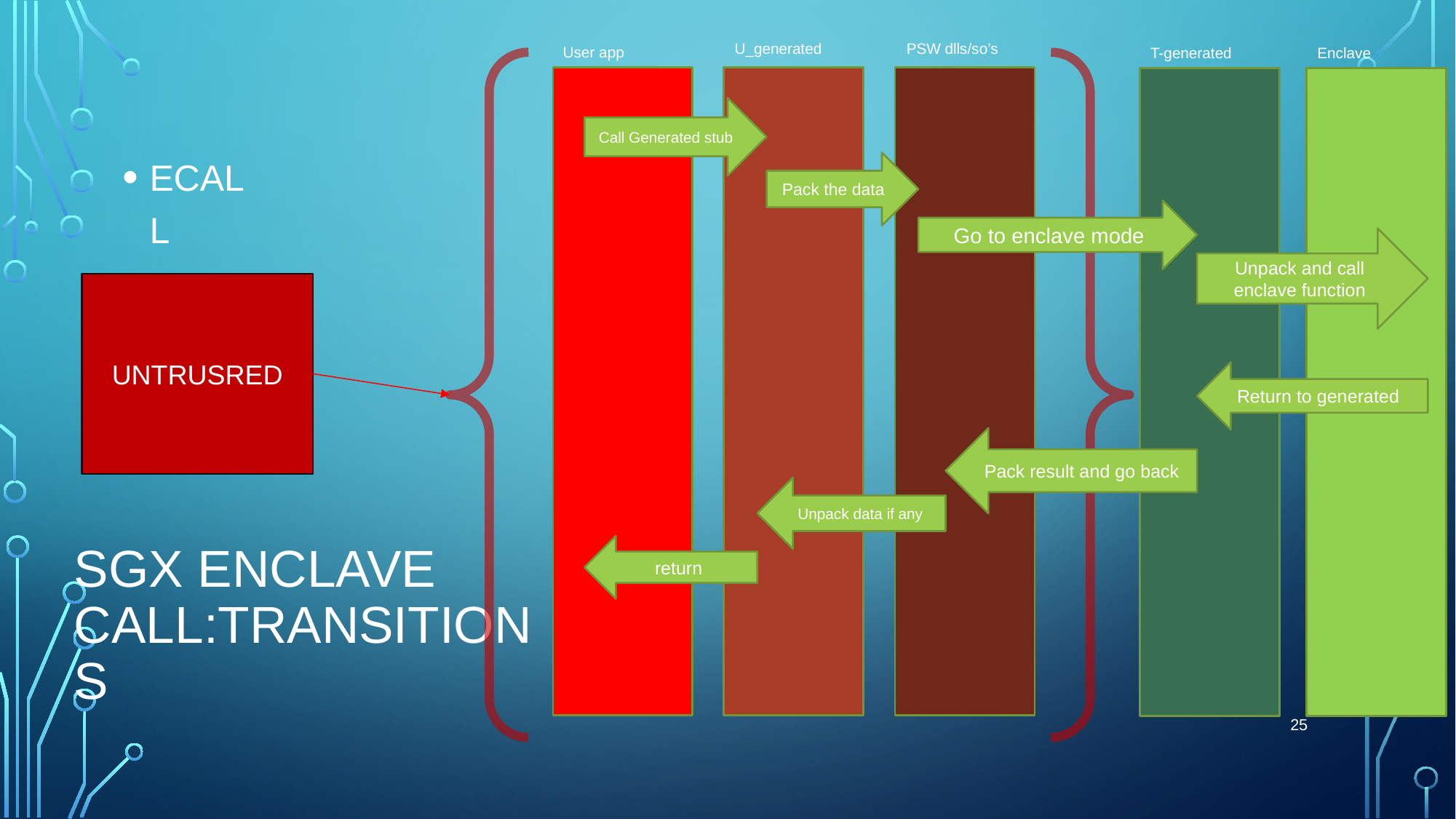

U_generated
PSW dlls/so’s
User app
Enclave
T-generated

Call Generated stub
ECALL
Pack the data
Go to enclave mode
Unpack and call enclave function
UNTRUSRED
Return to generated
Pack result and go back
Unpack data if any
return
# SGX ENCLAVE CALL:transitions
25